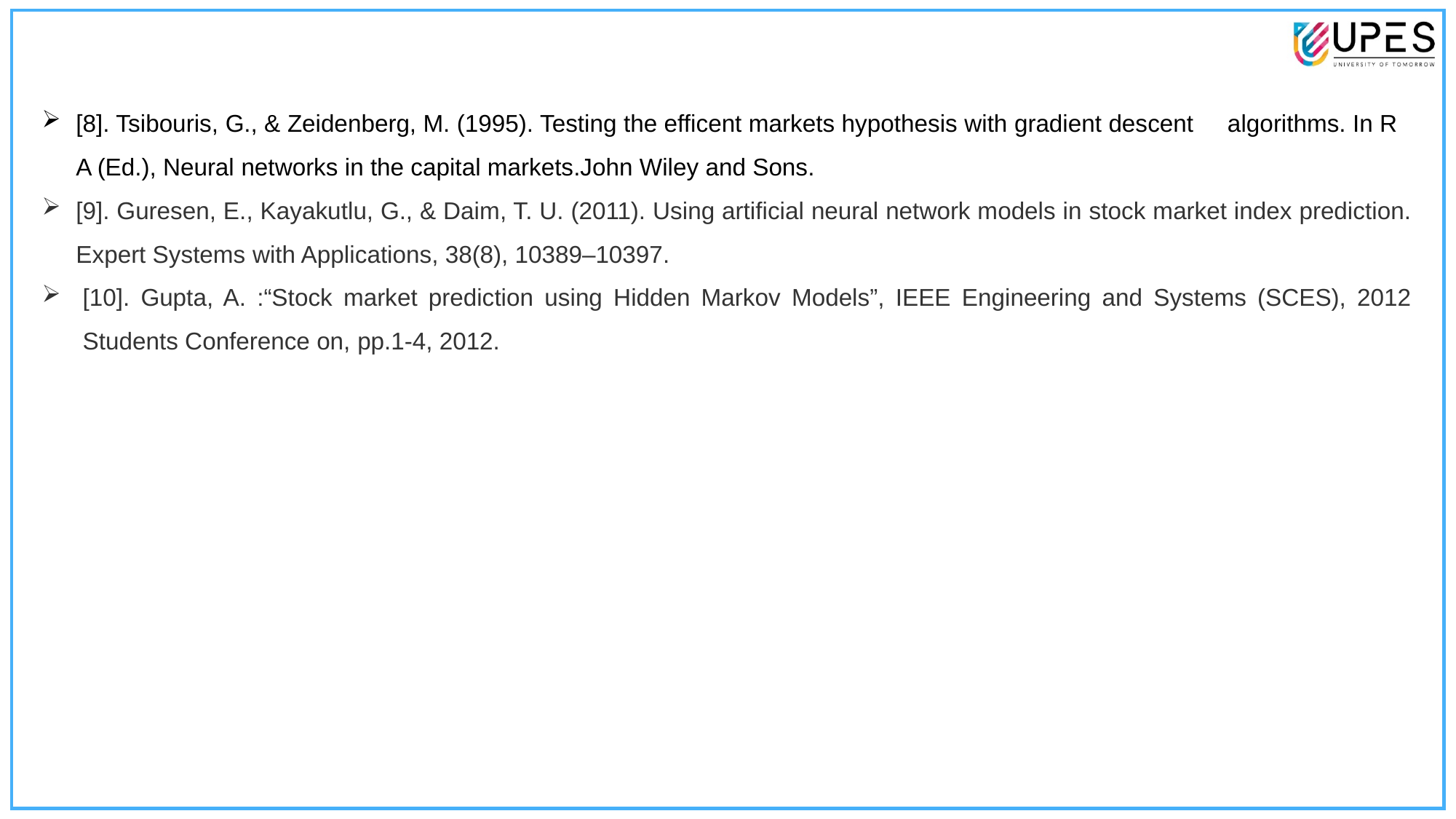

[8]. Tsibouris, G., & Zeidenberg, M. (1995). Testing the efficent markets hypothesis with gradient descent     algorithms. In R   A (Ed.), Neural networks in the capital markets.John Wiley and Sons.
[9]. Guresen, E., Kayakutlu, G., & Daim, T. U. (2011). Using artificial neural network models in stock market index prediction. Expert Systems with Applications, 38(8), 10389–10397.
[10]. Gupta, A. :“Stock market prediction using Hidden Markov Models”, IEEE Engineering and Systems (SCES), 2012 Students Conference on, pp.1-4, 2012.